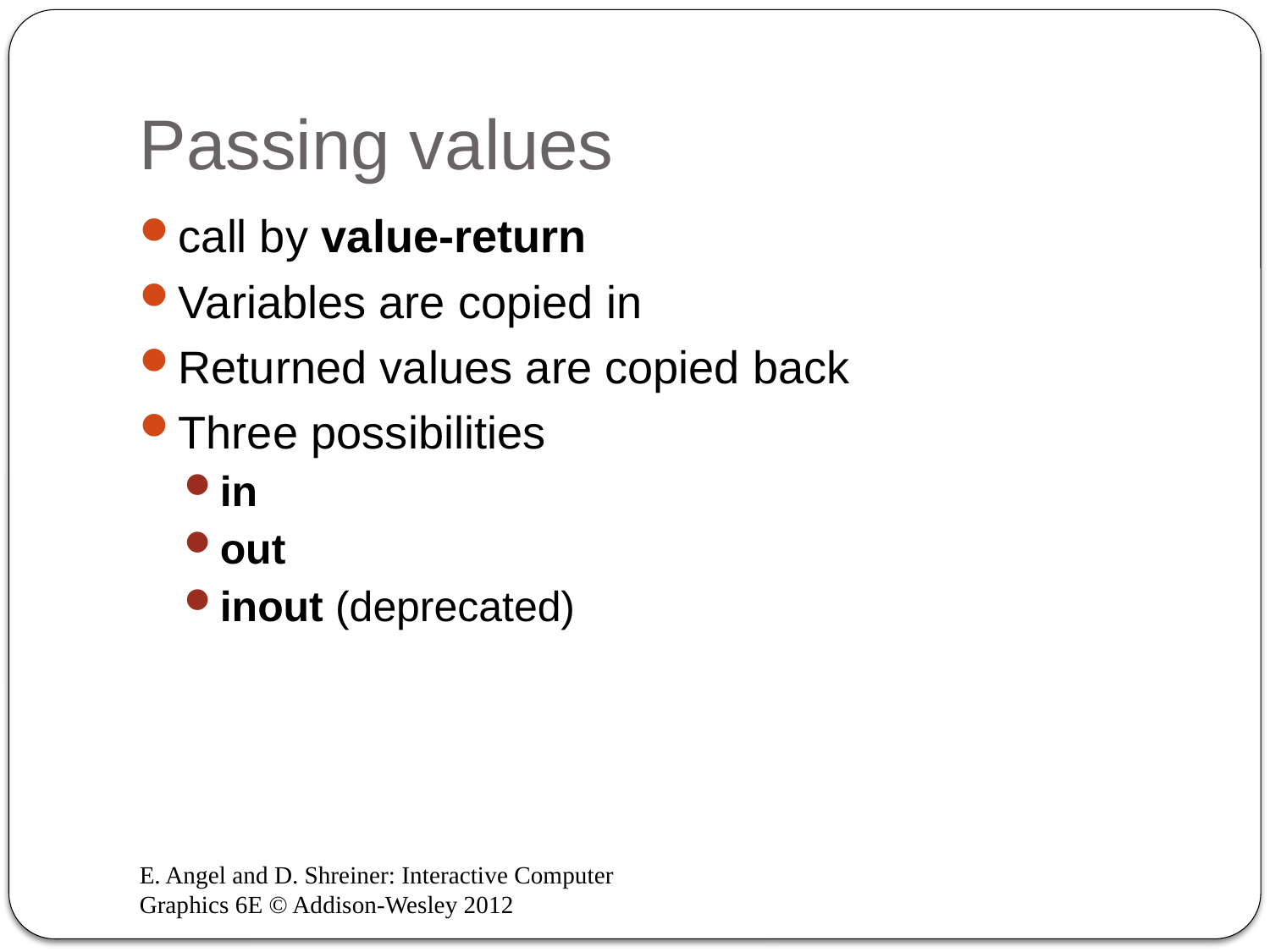

# Passing values
call by value-return
Variables are copied in
Returned values are copied back
Three possibilities
in
out
inout (deprecated)
E. Angel and D. Shreiner: Interactive Computer Graphics 6E © Addison-Wesley 2012